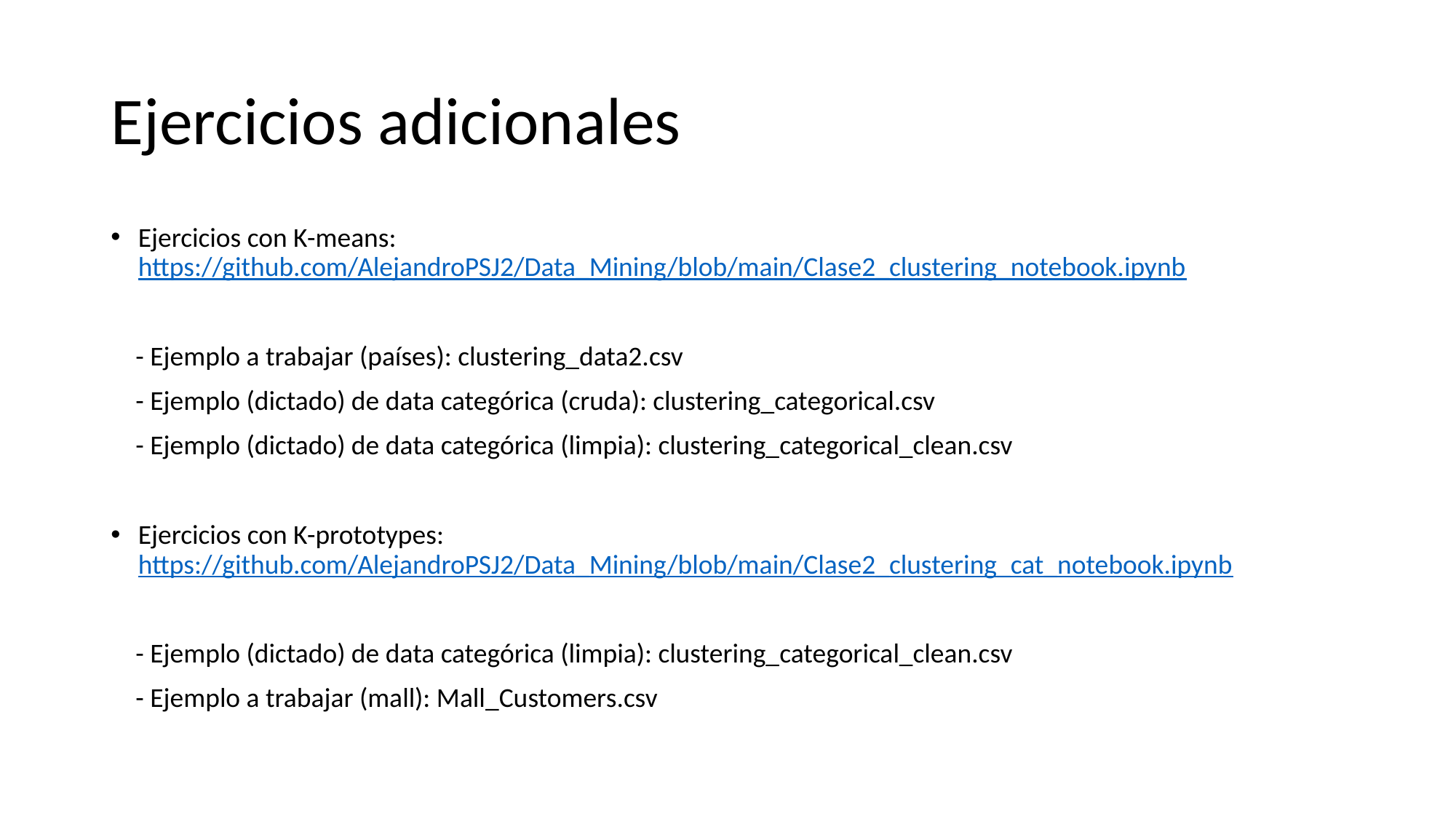

# Ejercicios adicionales
Ejercicios con K-means: https://github.com/AlejandroPSJ2/Data_Mining/blob/main/Clase2_clustering_notebook.ipynb

    - Ejemplo a trabajar (países): clustering_data2.csv
    - Ejemplo (dictado) de data categórica (cruda): clustering_categorical.csv
    - Ejemplo (dictado) de data categórica (limpia): clustering_categorical_clean.csv

Ejercicios con K-prototypes: https://github.com/AlejandroPSJ2/Data_Mining/blob/main/Clase2_clustering_cat_notebook.ipynb

    - Ejemplo (dictado) de data categórica (limpia): clustering_categorical_clean.csv
    - Ejemplo a trabajar (mall): Mall_Customers.csv